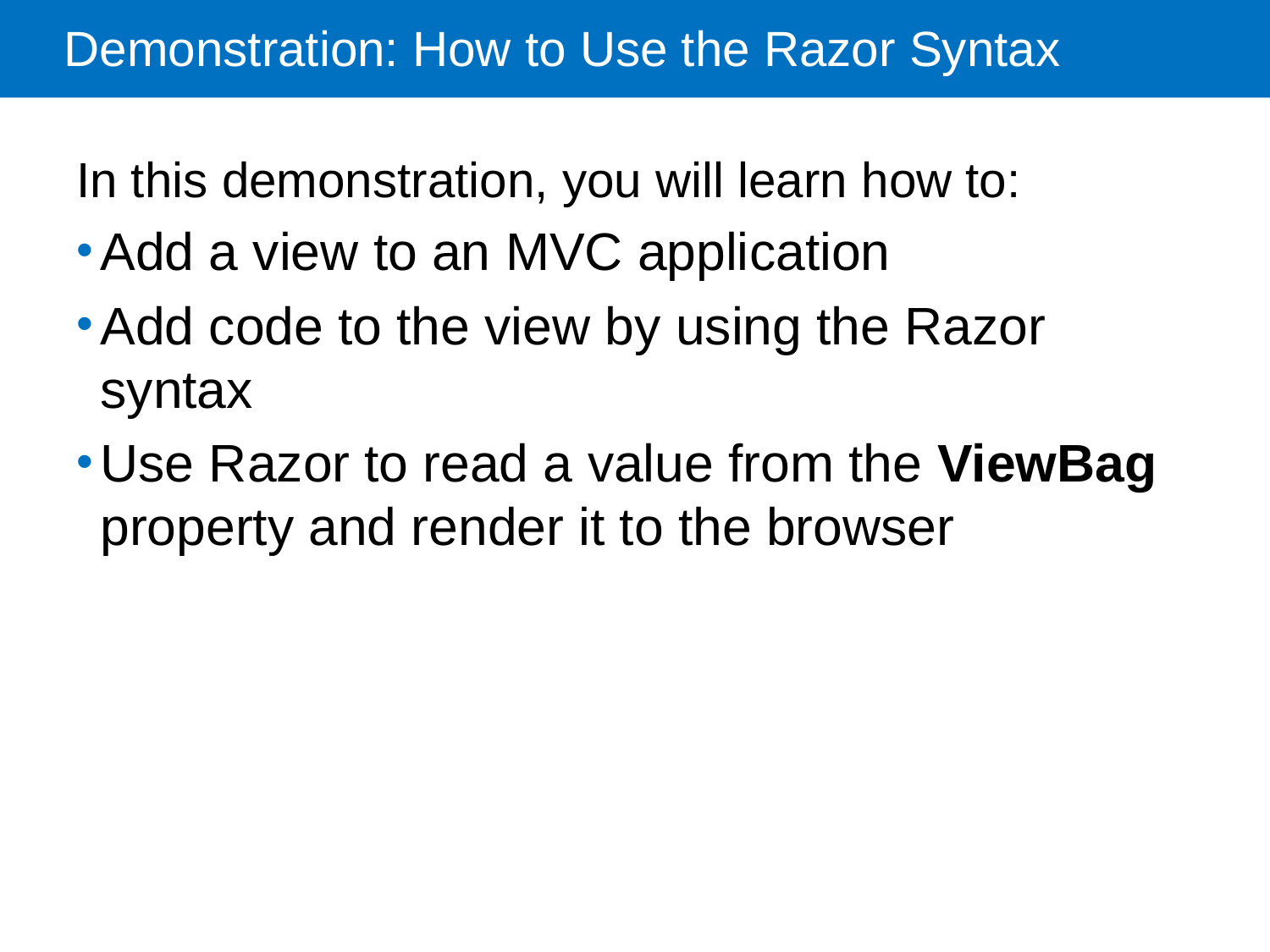

# Demonstration: How to Use the Razor Syntax
In this demonstration, you will learn how to:
Add a view to an MVC application
Add code to the view by using the Razor syntax
Use Razor to read a value from the ViewBag property and render it to the browser